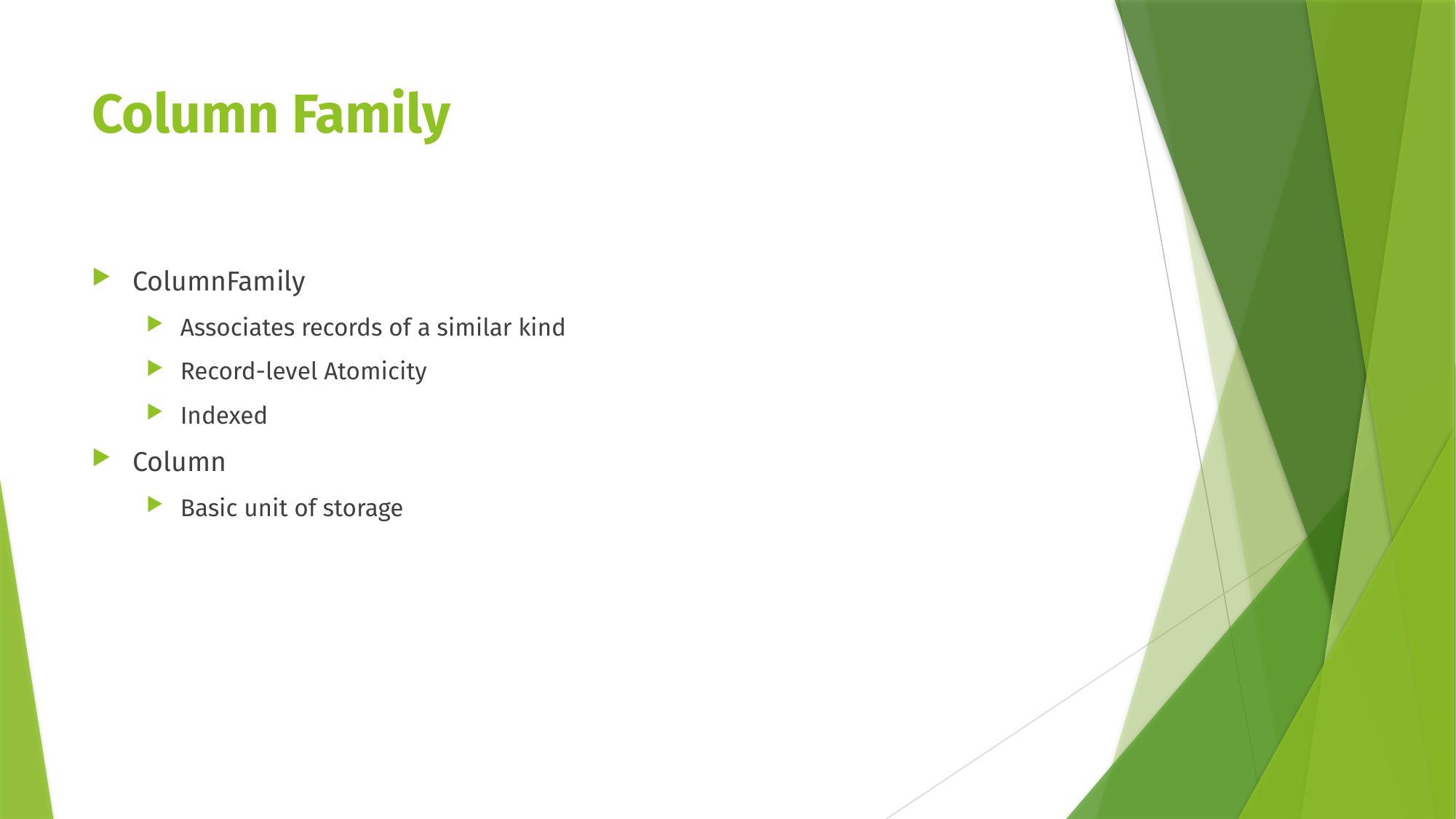

# Column Family
ColumnFamily
Associates records of a similar kind
Record-level Atomicity
Indexed
Column
Basic unit of storage